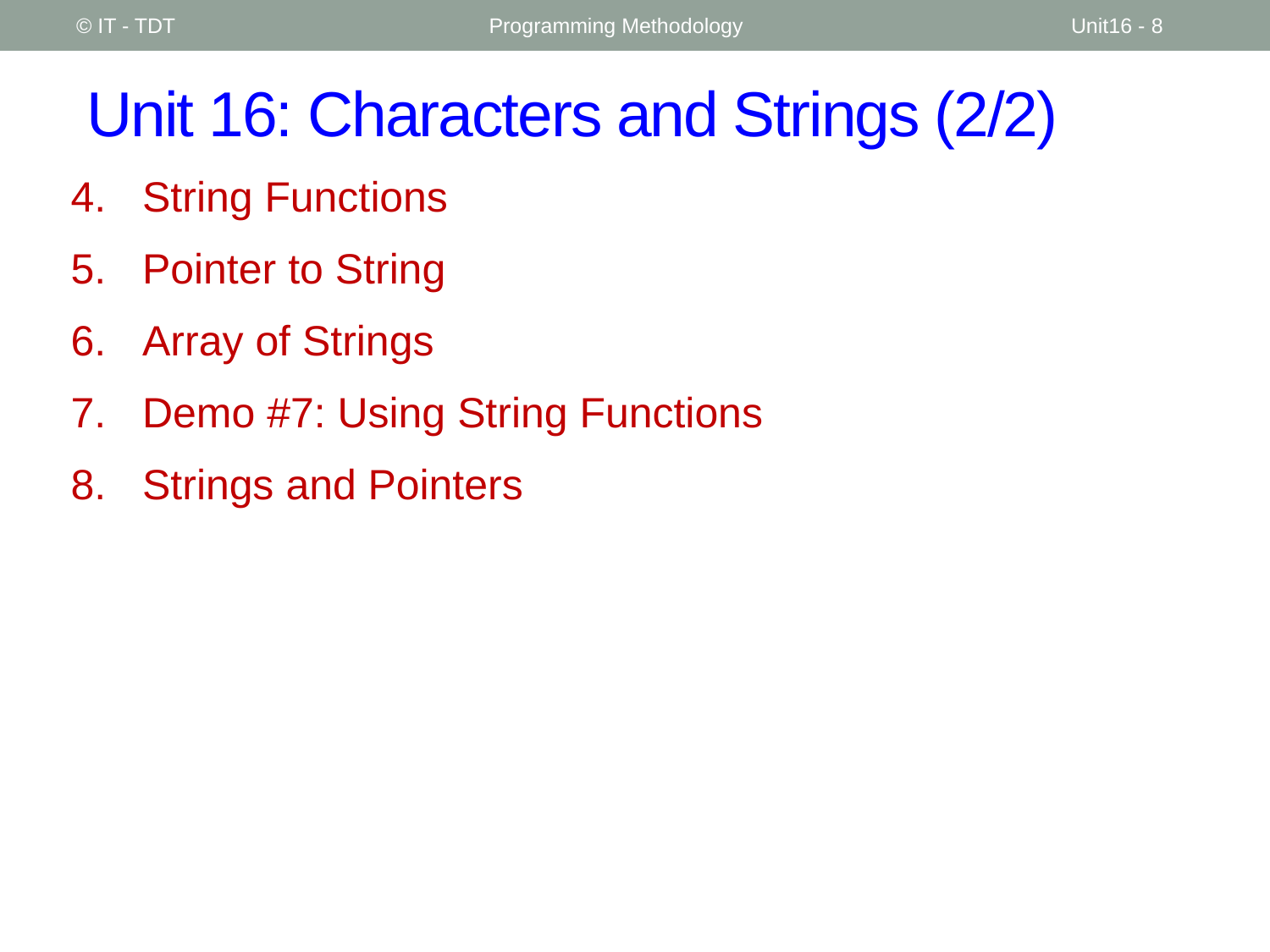

© IT - TDT
Programming Methodology
Unit16 - 8
# Unit 16: Characters and Strings (2/2)
String Functions
Pointer to String
Array of Strings
Demo #7: Using String Functions
Strings and Pointers